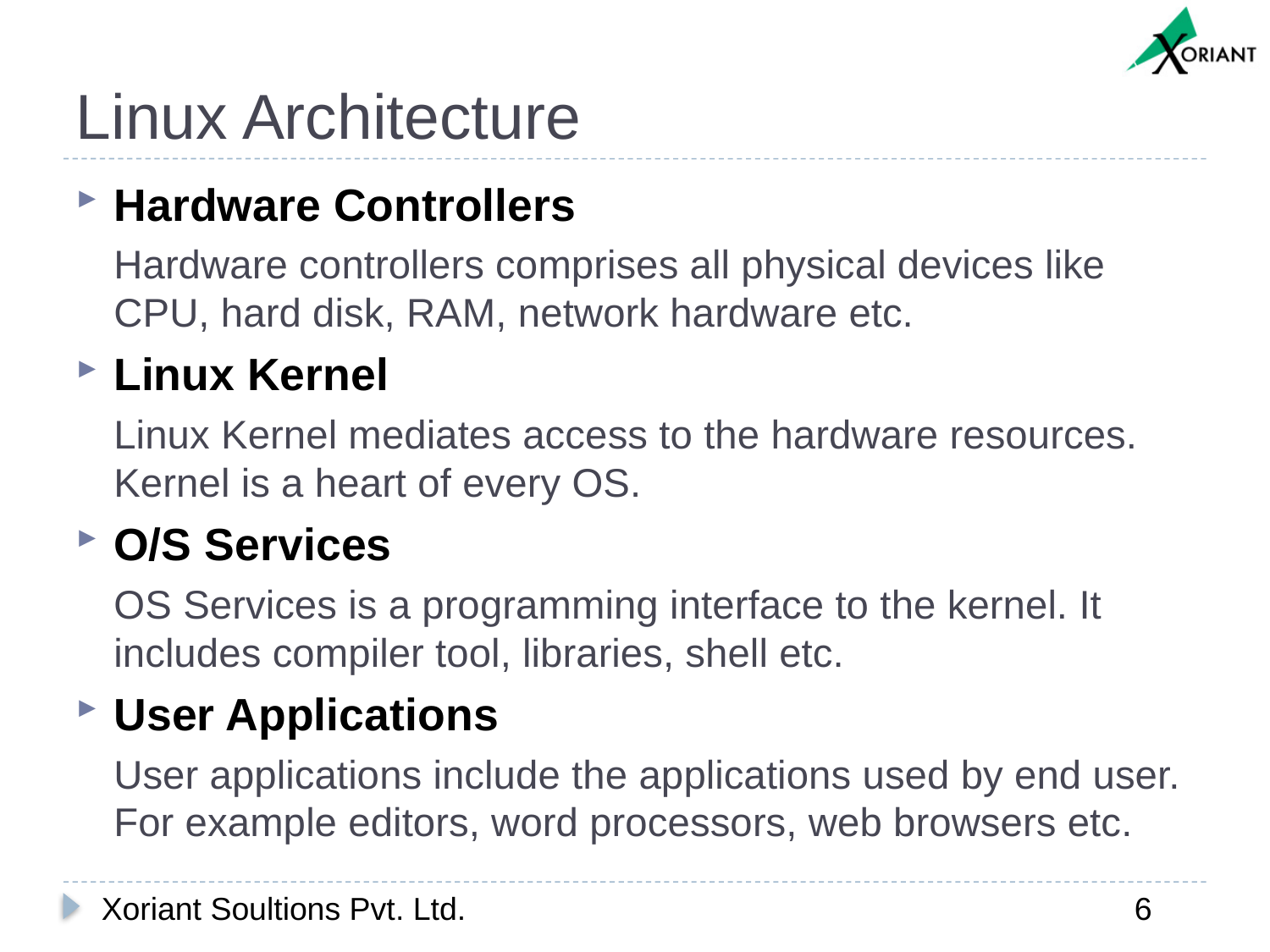

# Linux Architecture
Hardware Controllers
Hardware controllers comprises all physical devices like CPU, hard disk, RAM, network hardware etc.
Linux Kernel
Linux Kernel mediates access to the hardware resources. Kernel is a heart of every OS.
O/S Services
OS Services is a programming interface to the kernel. It includes compiler tool, libraries, shell etc.
User Applications
User applications include the applications used by end user. For example editors, word processors, web browsers etc.
Xoriant Soultions Pvt. Ltd.
6